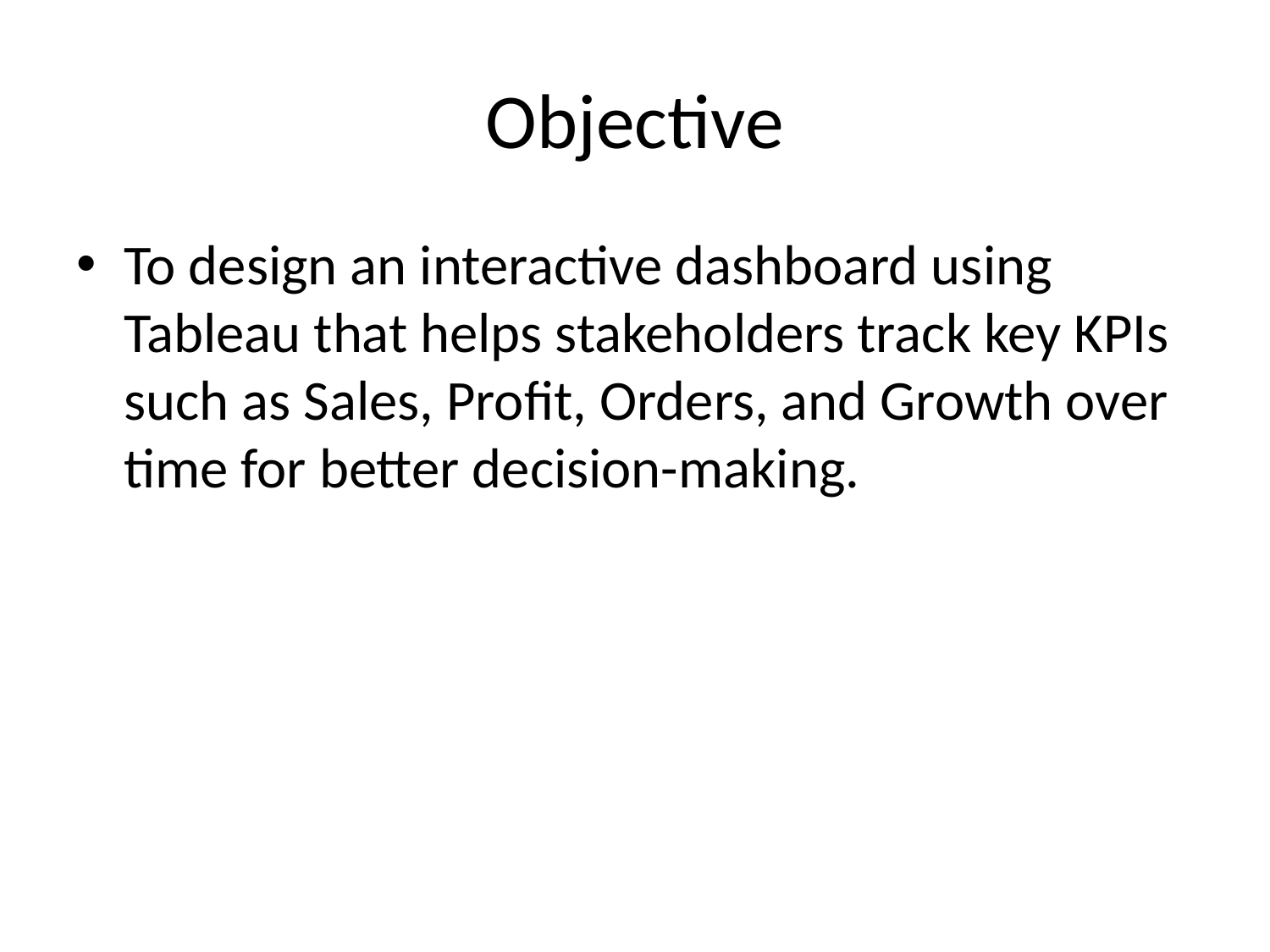

# Objective
To design an interactive dashboard using Tableau that helps stakeholders track key KPIs such as Sales, Profit, Orders, and Growth over time for better decision-making.